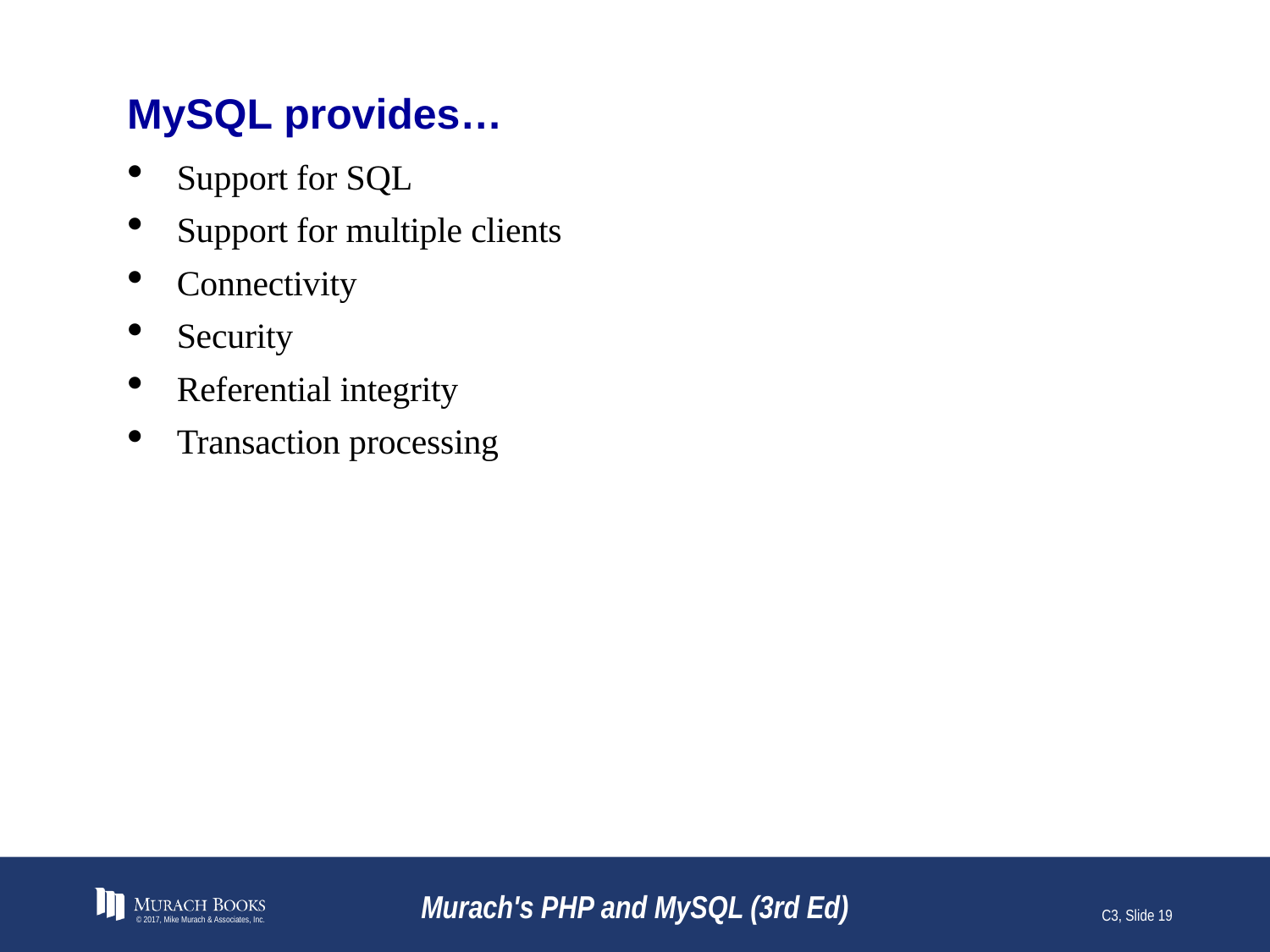

# MySQL provides…
Support for SQL
Support for multiple clients
Connectivity
Security
Referential integrity
Transaction processing

© 2017, Mike Murach & Associates, Inc.
Murach's PHP and MySQL (3rd Ed)

C3, Slide 19